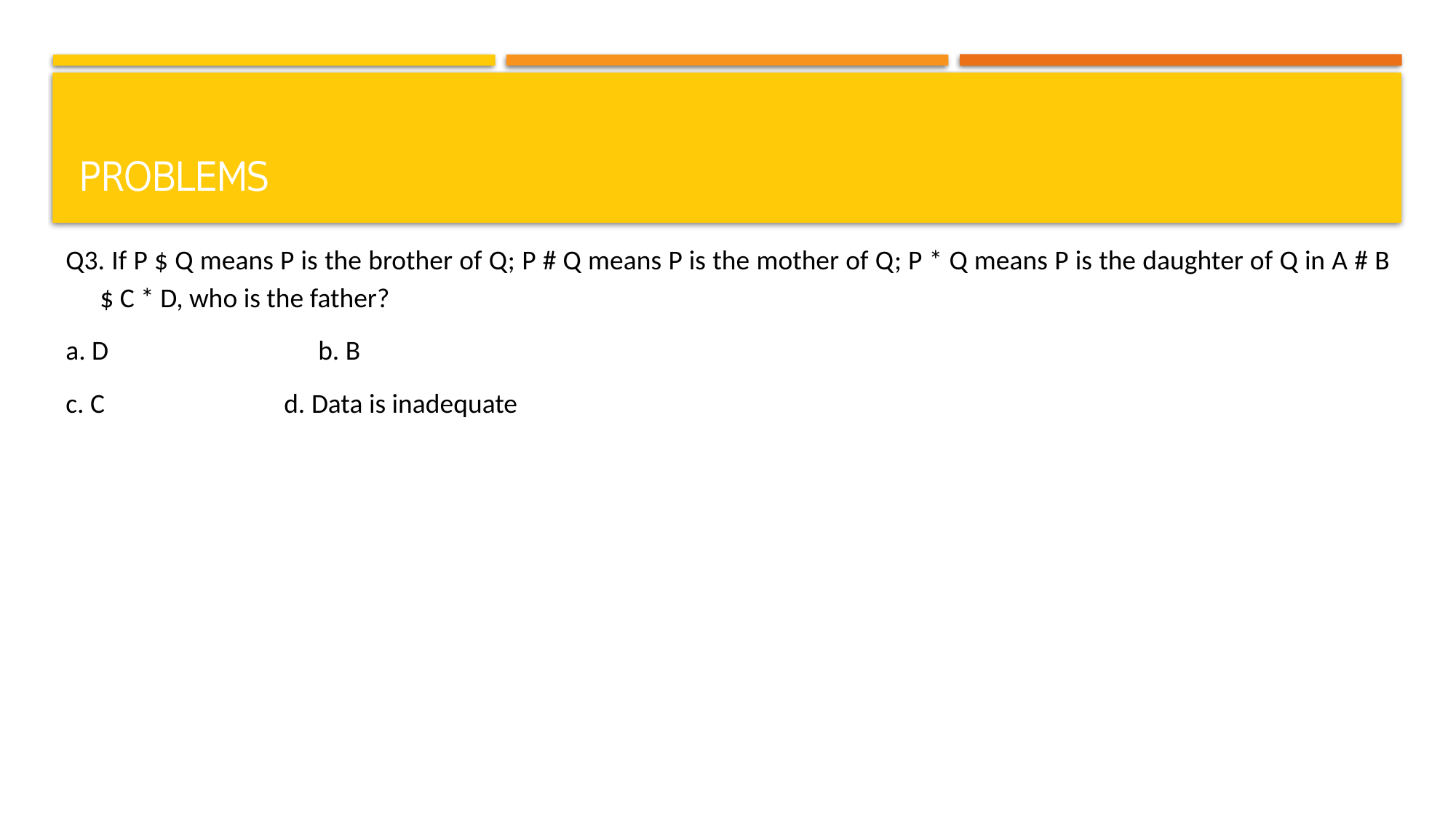

# problems
Q3. If P $ Q means P is the brother of Q; P # Q means P is the mother of Q; P * Q means P is the daughter of Q in A # B $ C * D, who is the father?
a. D		b. B
c. C		d. Data is inadequate